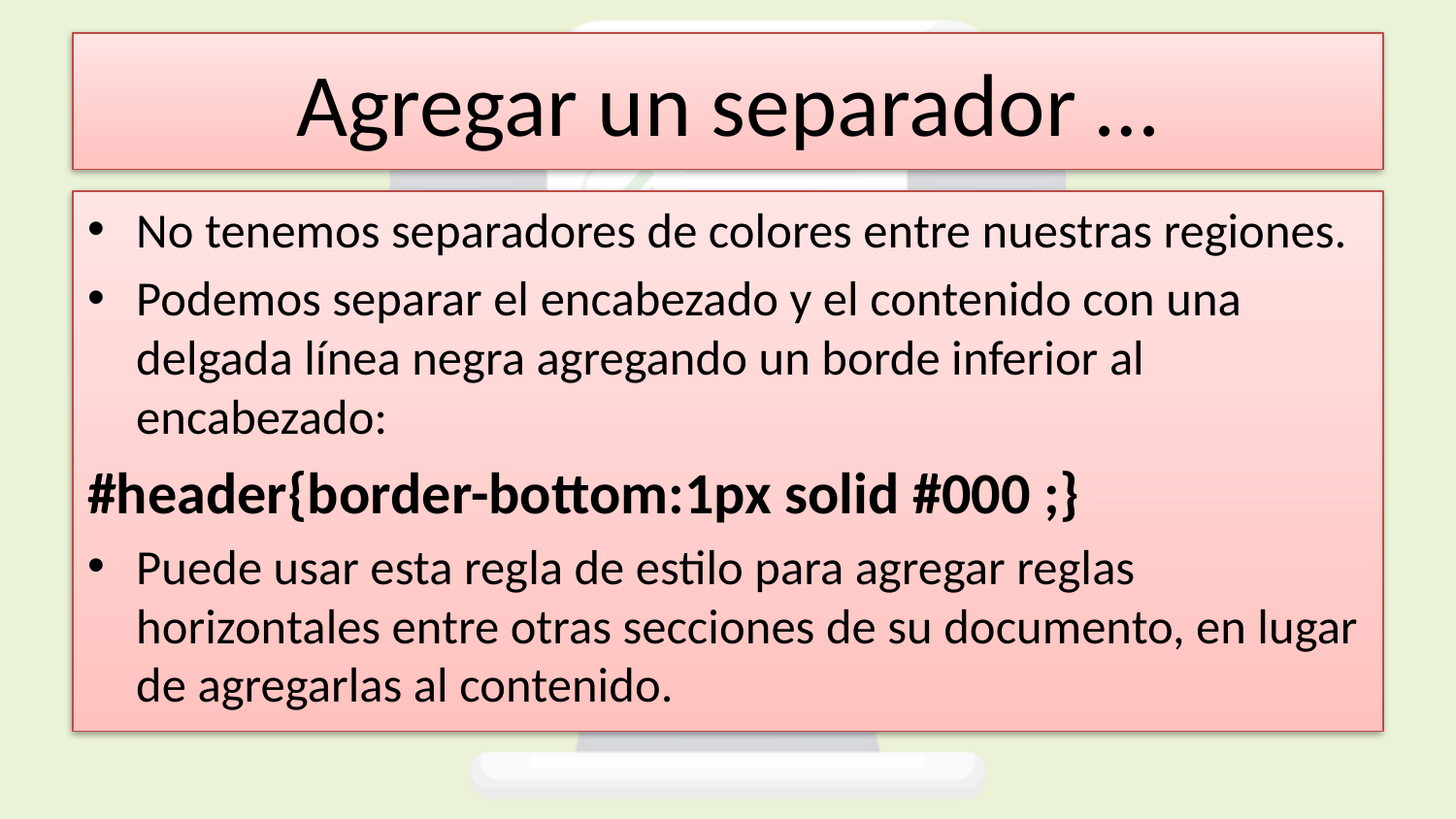

# Agregar un separador …
No tenemos separadores de colores entre nuestras regiones.
Podemos separar el encabezado y el contenido con una delgada línea negra agregando un borde inferior al encabezado:
#header{border-bottom:1px solid #000 ;}
Puede usar esta regla de estilo para agregar reglas horizontales entre otras secciones de su documento, en lugar de agregarlas al contenido.